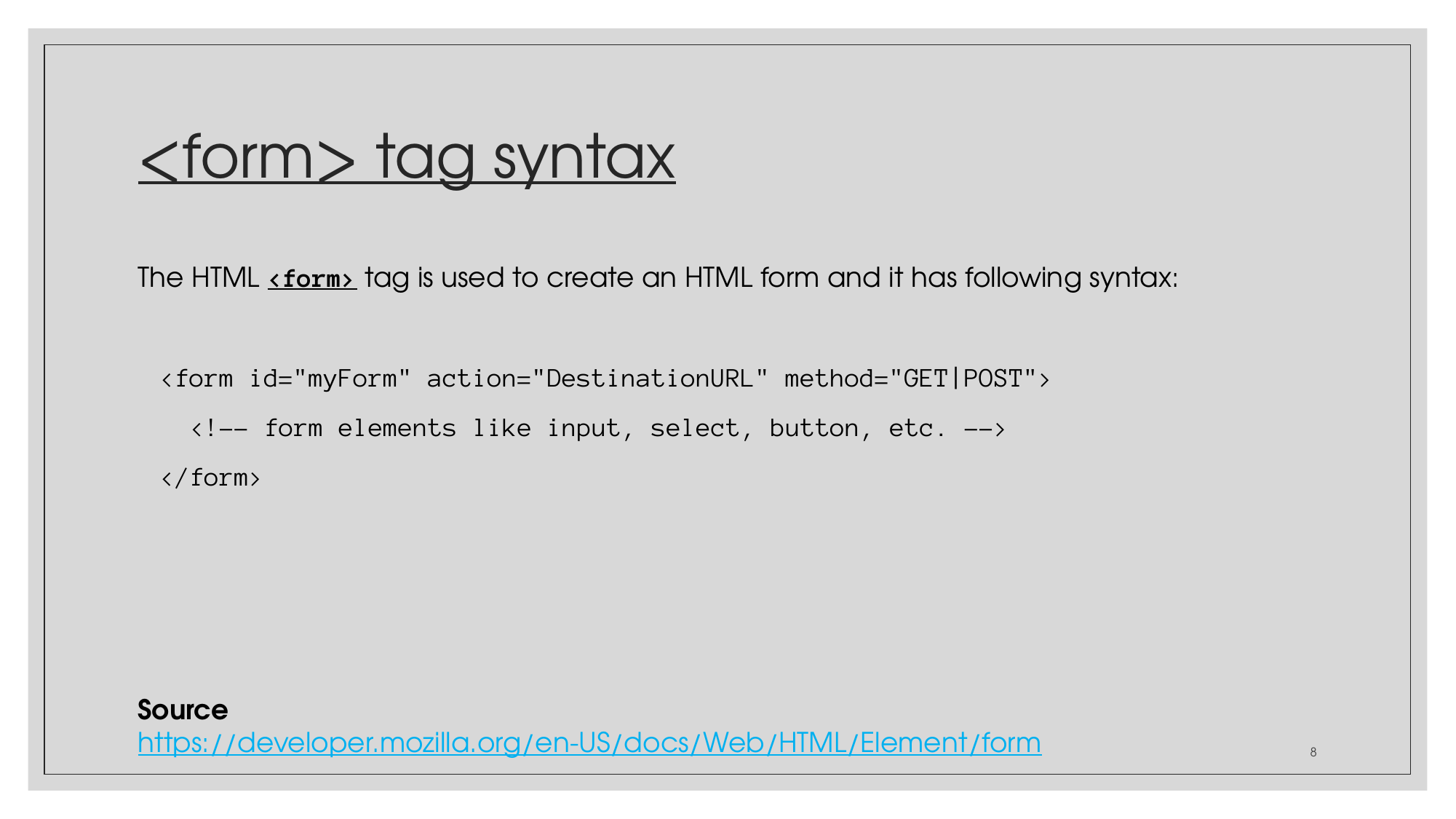

# <form> tag syntax
The HTML <form> tag is used to create an HTML form and it has following syntax:

<form id="myForm" action="DestinationURL" method="GET|POST">
  <!-- form elements like input, select, button, etc. -->
</form>
Source
https://developer.mozilla.org/en-US/docs/Web/HTML/Element/form
8